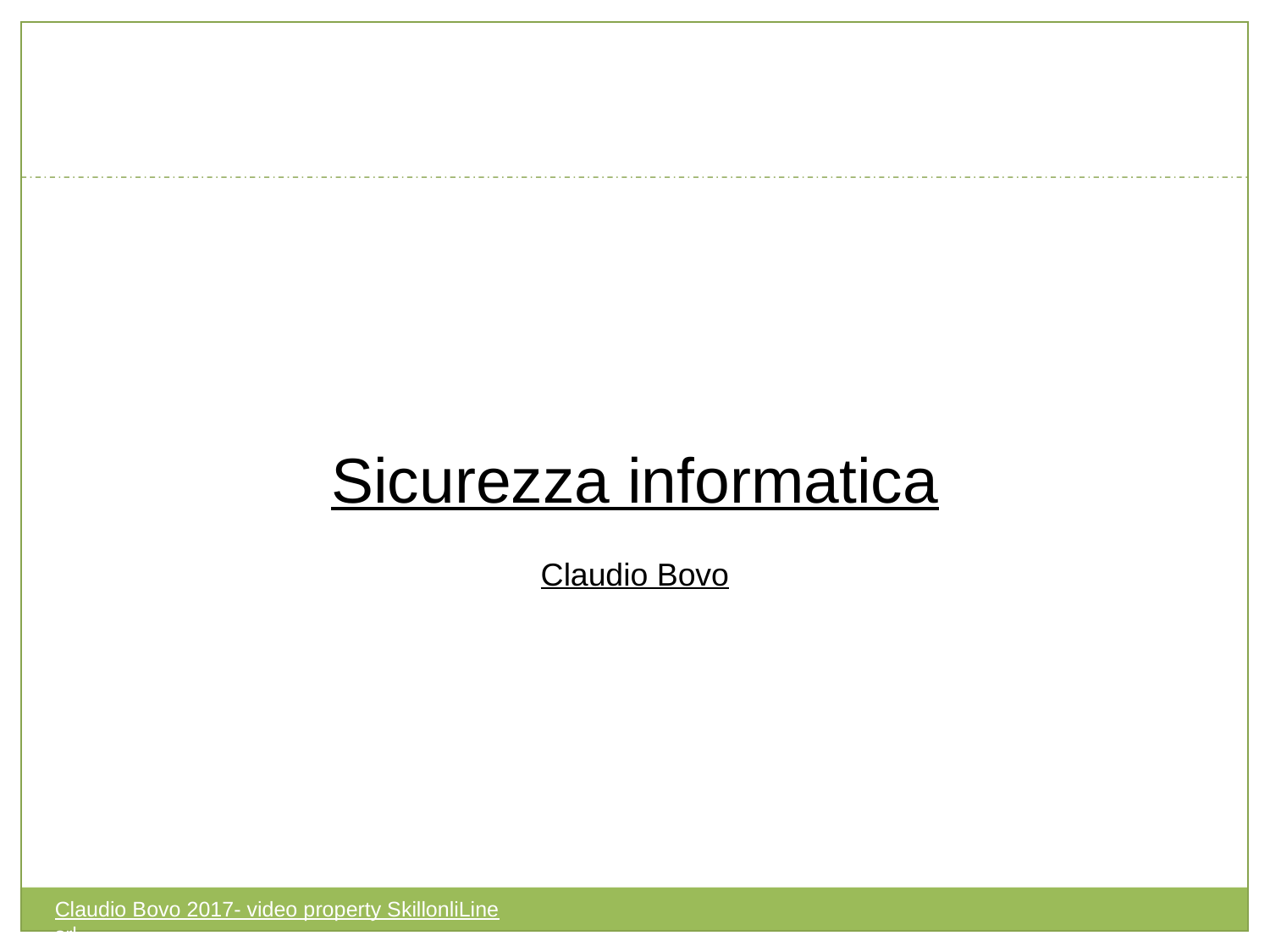

Sicurezza informatica

Claudio Bovo
Claudio Bovo 2017- video property SkillonliLine srl